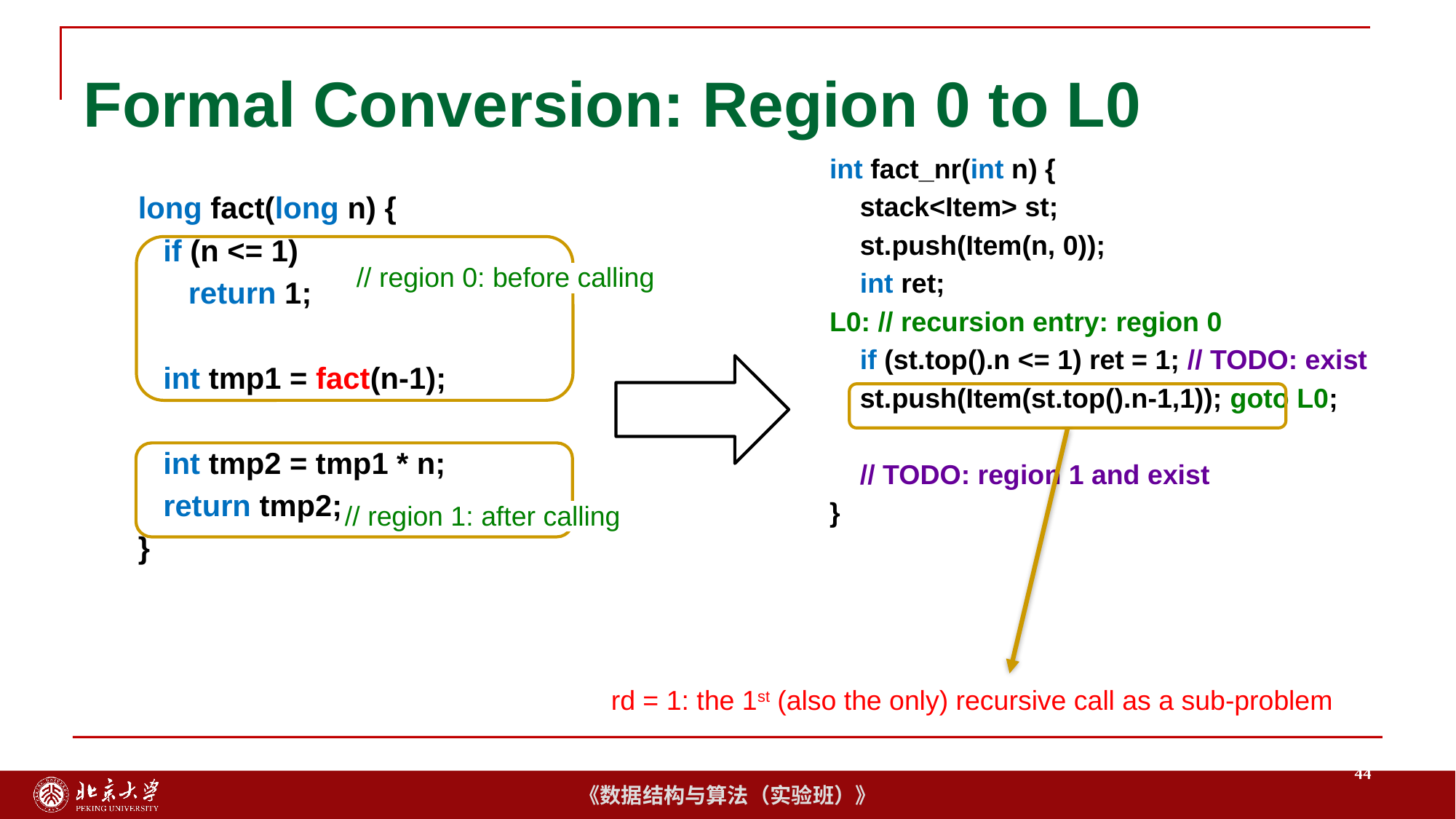

# Formal Conversion: Region 0 to L0
int fact_nr(int n) {
    stack<Item> st;
    st.push(Item(n, 0));
    int ret;
L0: // recursion entry: region 0
    if (st.top().n <= 1) ret = 1; // TODO: exist
    st.push(Item(st.top().n-1,1)); goto L0;

    // TODO: region 1 and exist
}
long fact(long n) {
   if (n <= 1)
      return 1;

   int tmp1 = fact(n-1);

   int tmp2 = tmp1 * n;
   return tmp2;
}

// region 0: before calling

// region 1: after calling
rd = 1: the 1st (also the only) recursive call as a sub-problem
44